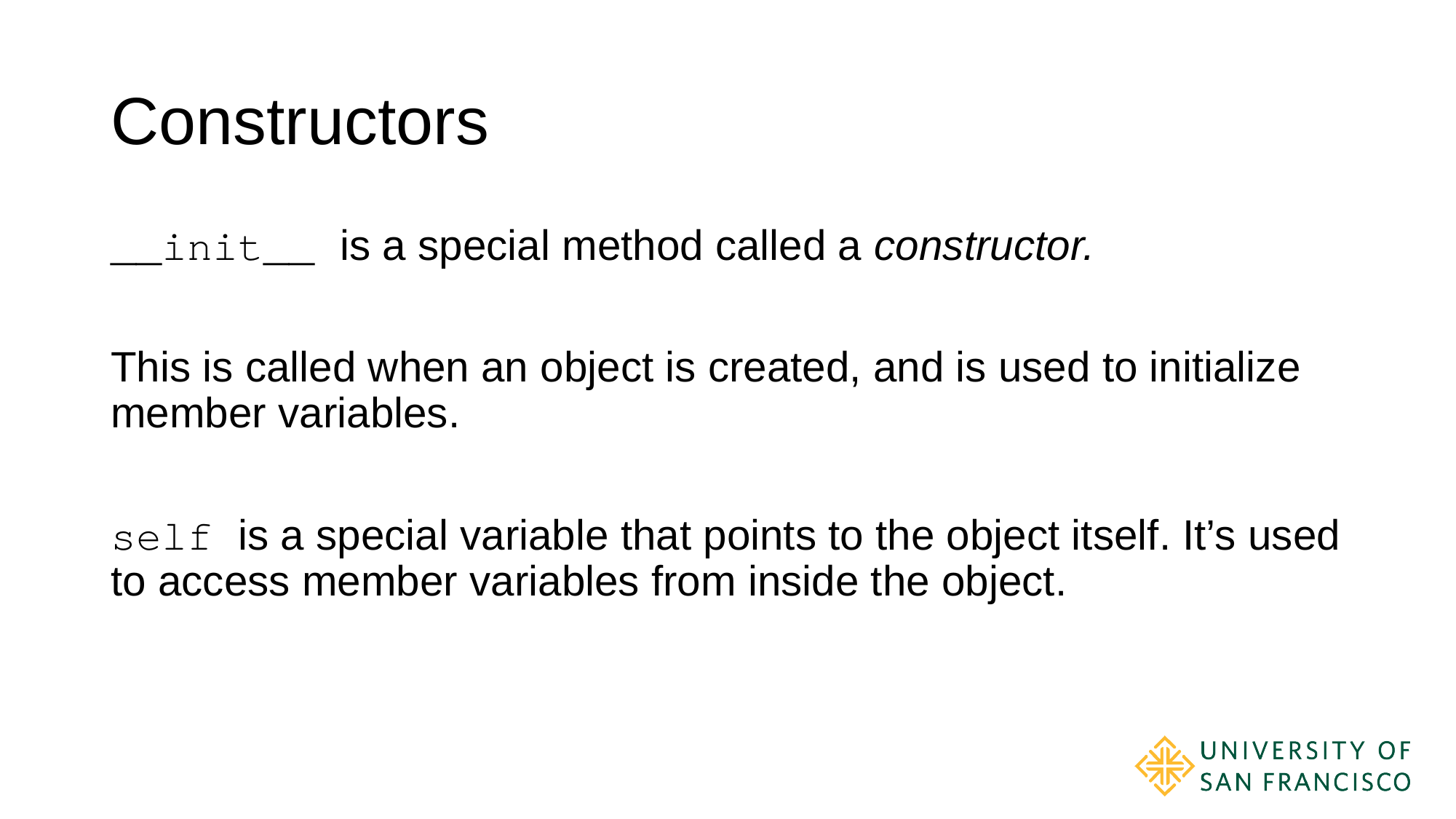

# Constructors
__init__ is a special method called a constructor.

This is called when an object is created, and is used to initialize member variables.

self is a special variable that points to the object itself. It’s used to access member variables from inside the object.